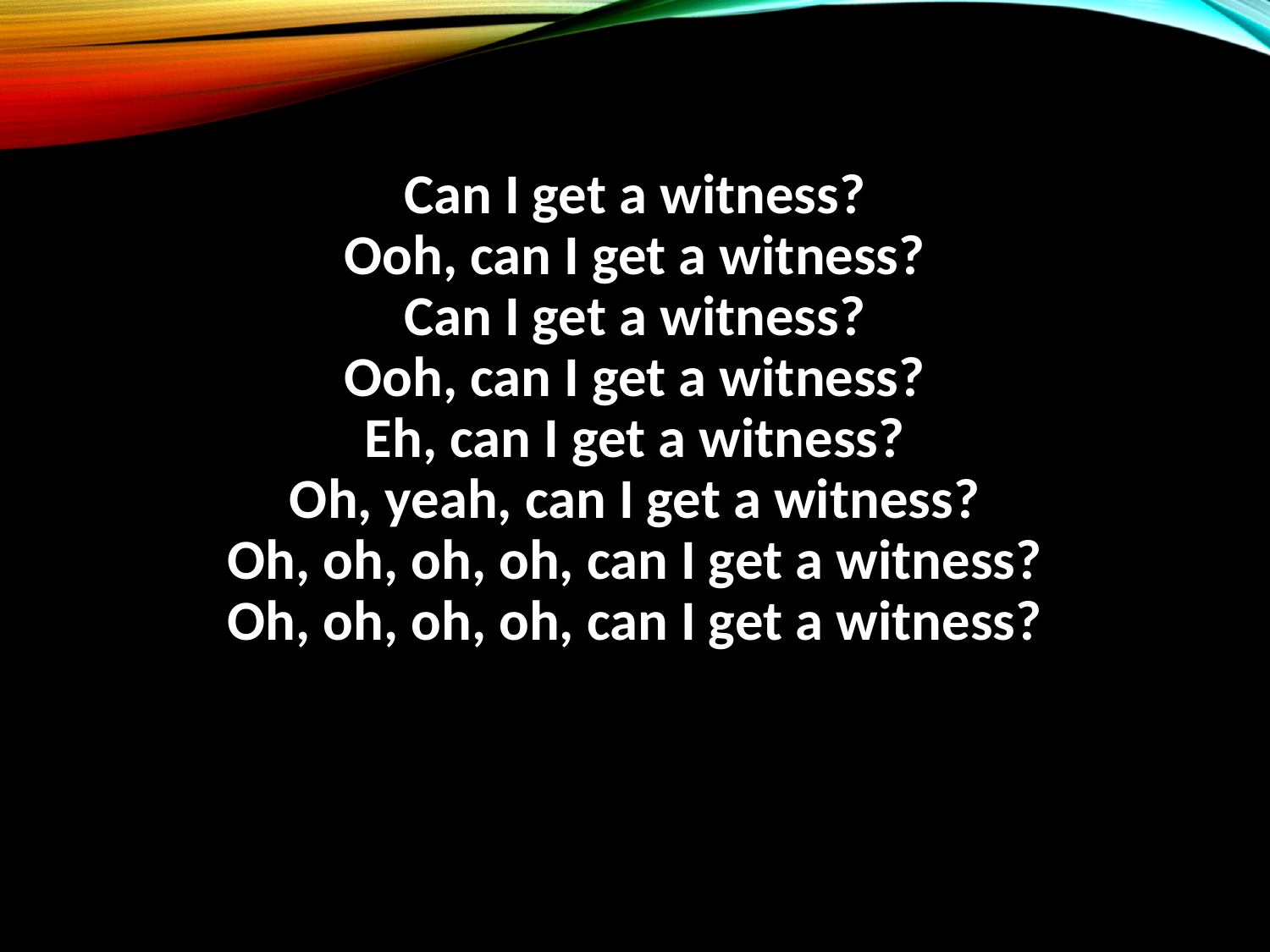

Can I get a witness?
Ooh, can I get a witness?
Can I get a witness?
Ooh, can I get a witness?
Eh, can I get a witness?
Oh, yeah, can I get a witness?
Oh, oh, oh, oh, can I get a witness?
Oh, oh, oh, oh, can I get a witness?